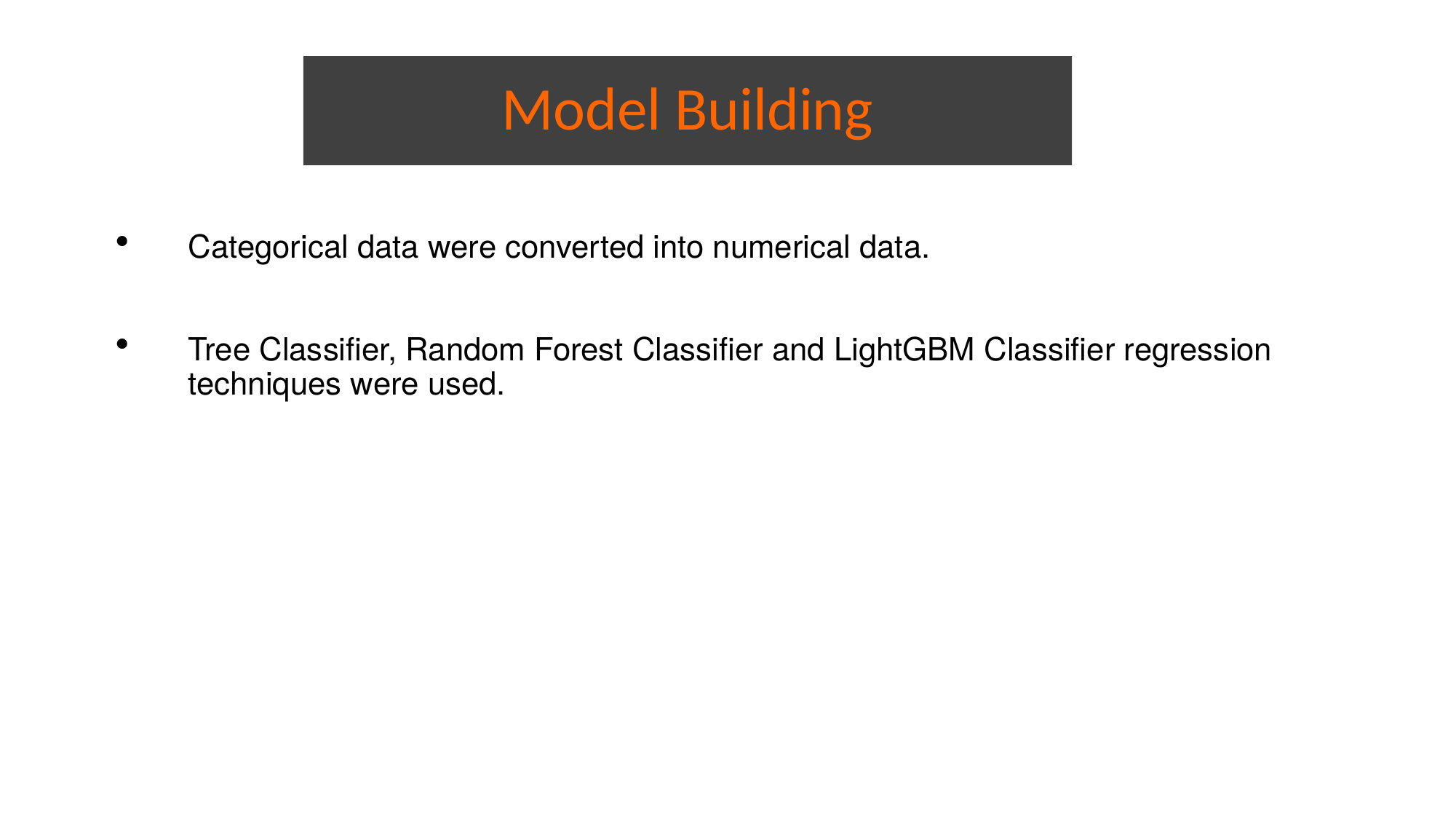

Model Building
Categorical data were converted into numerical data.
Tree Classifier, Random Forest Classifier and LightGBM Classifier regression techniques were used.